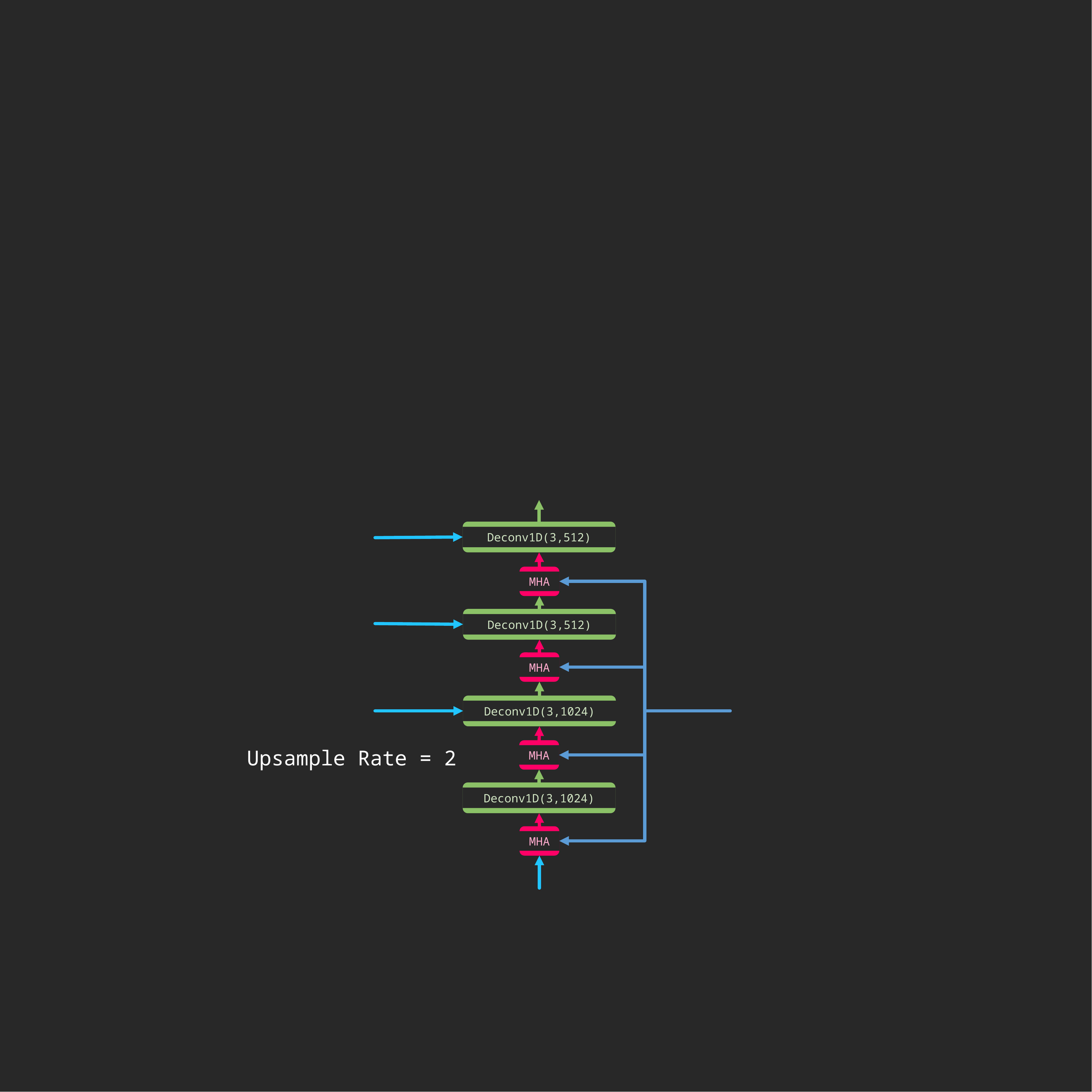

Deconv1D(3,512)

MHA

Deconv1D(3,512)

MHA

Deconv1D(3,1024)
Upsample Rate = 2

MHA

Deconv1D(3,1024)

MHA